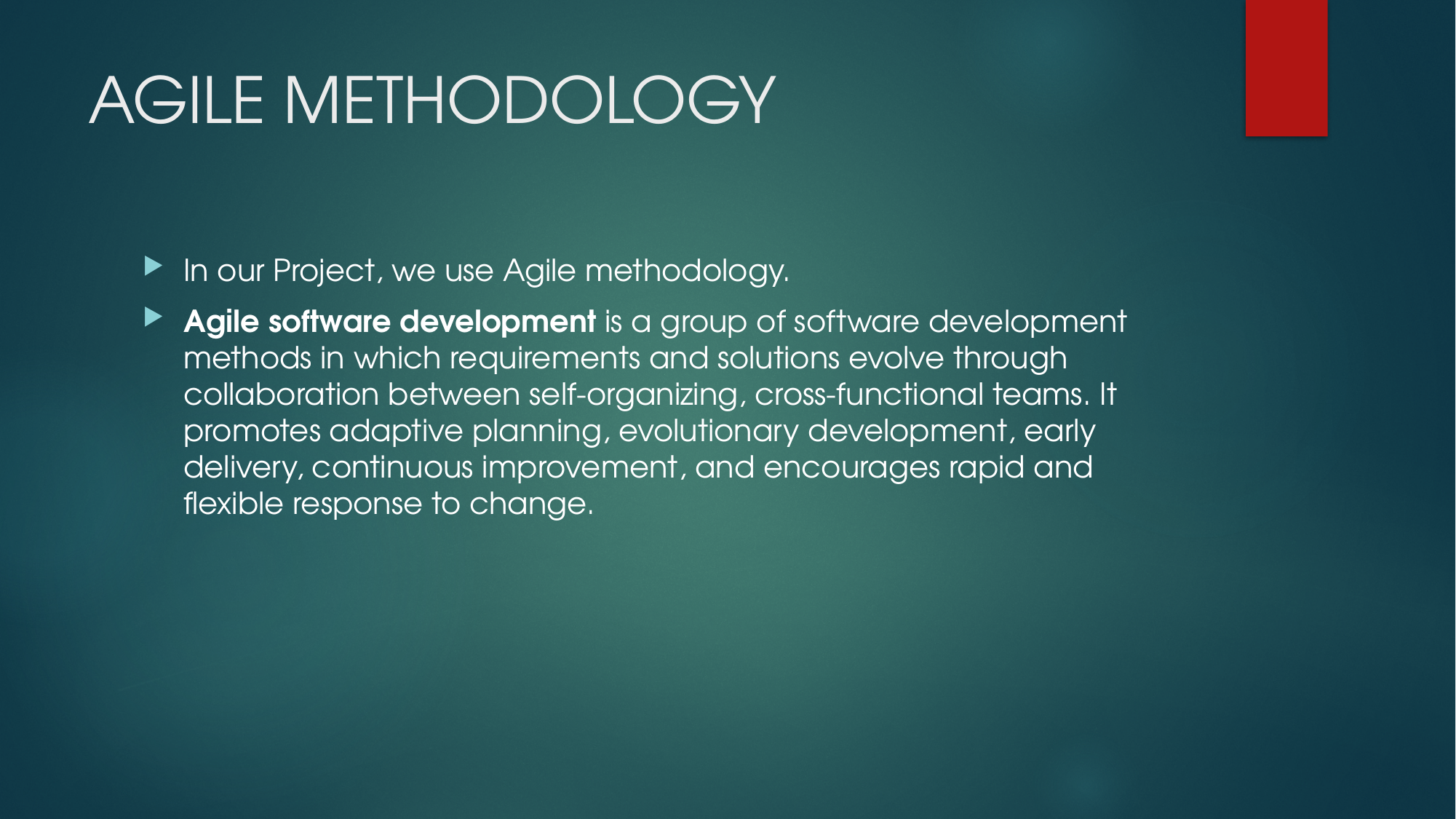

# AGILE METHODOLOGY
In our Project, we use Agile methodology.
Agile software development is a group of software development methods in which requirements and solutions evolve through collaboration between self-organizing, cross-functional teams. It promotes adaptive planning, evolutionary development, early delivery, continuous improvement, and encourages rapid and flexible response to change.